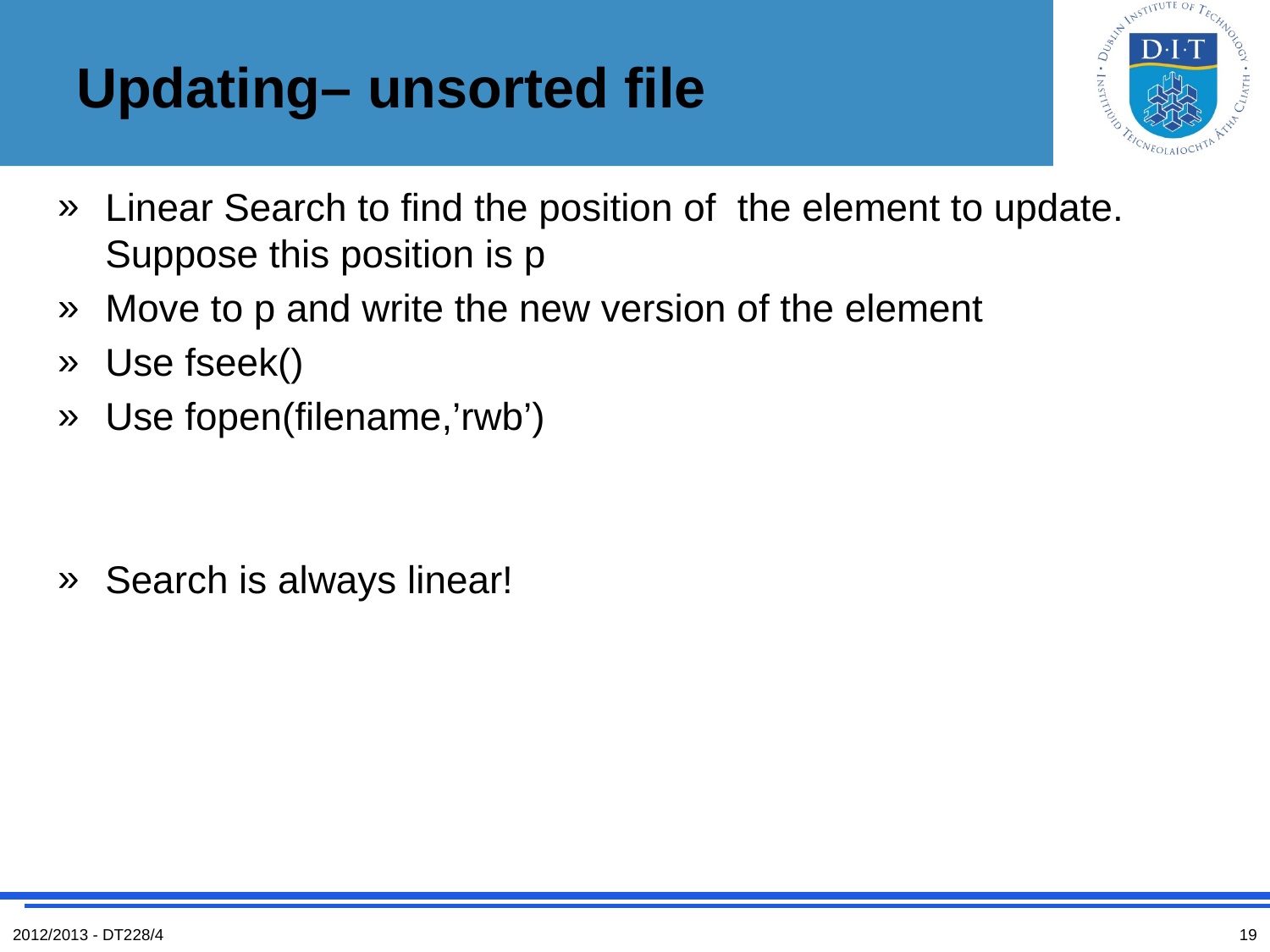

# Updating– unsorted file
Linear Search to find the position of  the element to update. Suppose this position is p
Move to p and write the new version of the element
Use fseek()
Use fopen(filename,’rwb’)

Search is always linear!

2012/2013 - DT228/4
19